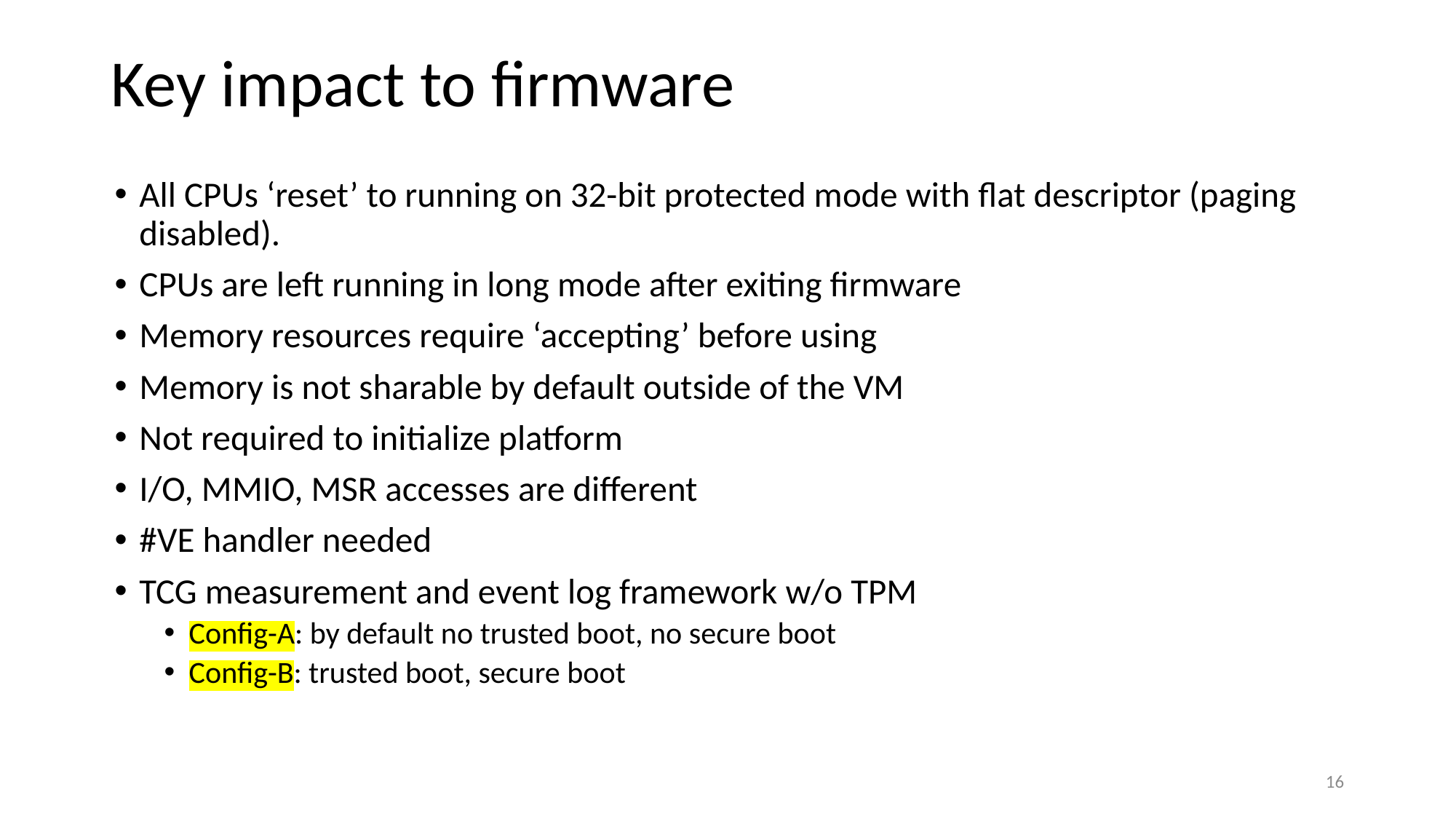

# Key impact to firmware
All CPUs ‘reset’ to running on 32-bit protected mode with flat descriptor (paging disabled).
CPUs are left running in long mode after exiting firmware
Memory resources require ‘accepting’ before using
Memory is not sharable by default outside of the VM
Not required to initialize platform
I/O, MMIO, MSR accesses are different
#VE handler needed
TCG measurement and event log framework w/o TPM
Config-A: by default no trusted boot, no secure boot
Config-B: trusted boot, secure boot
16